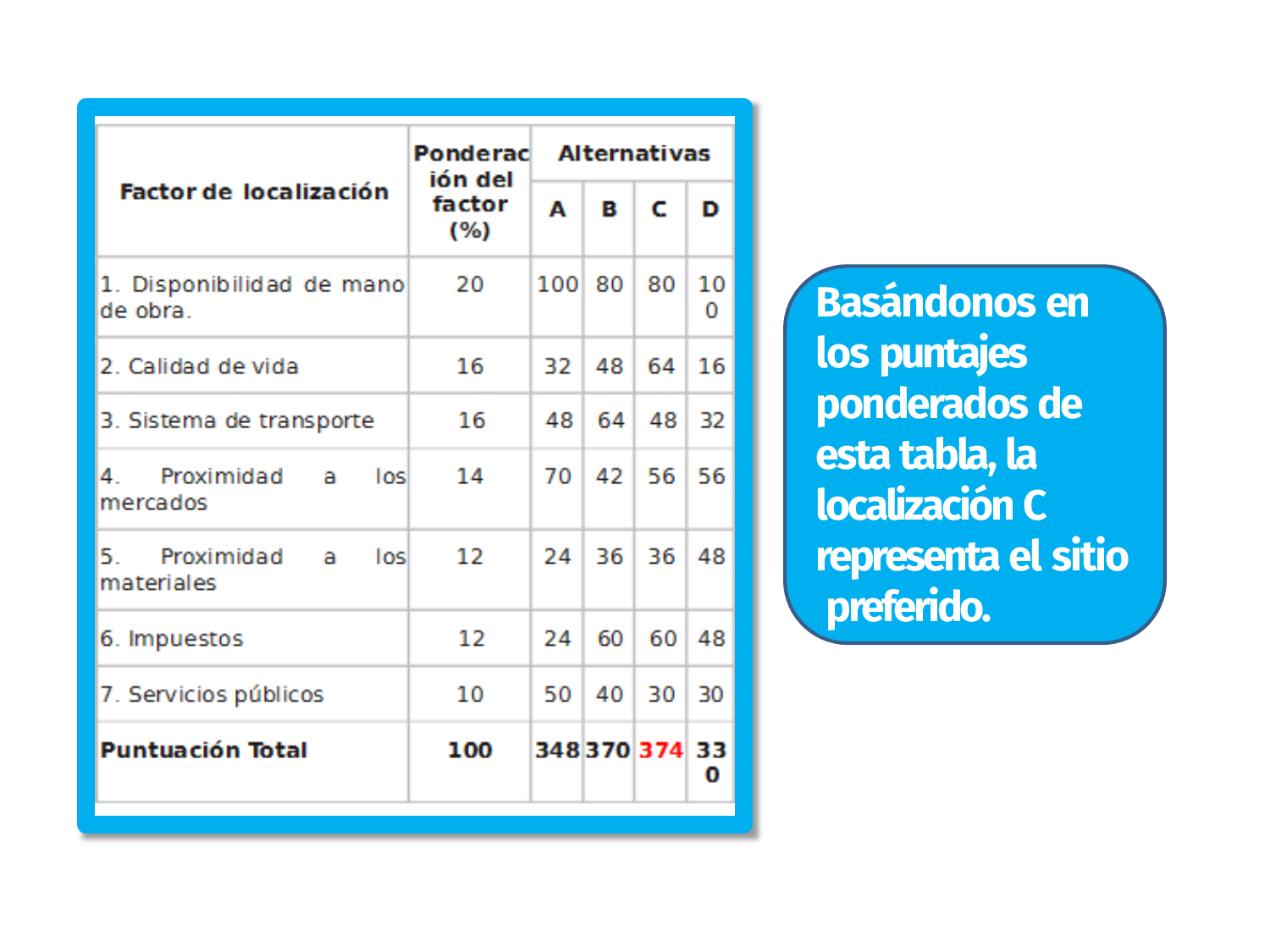

Basándonos en  los puntajes  ponderados de  esta tabla, la  localización C  representa el sitio  preferido.